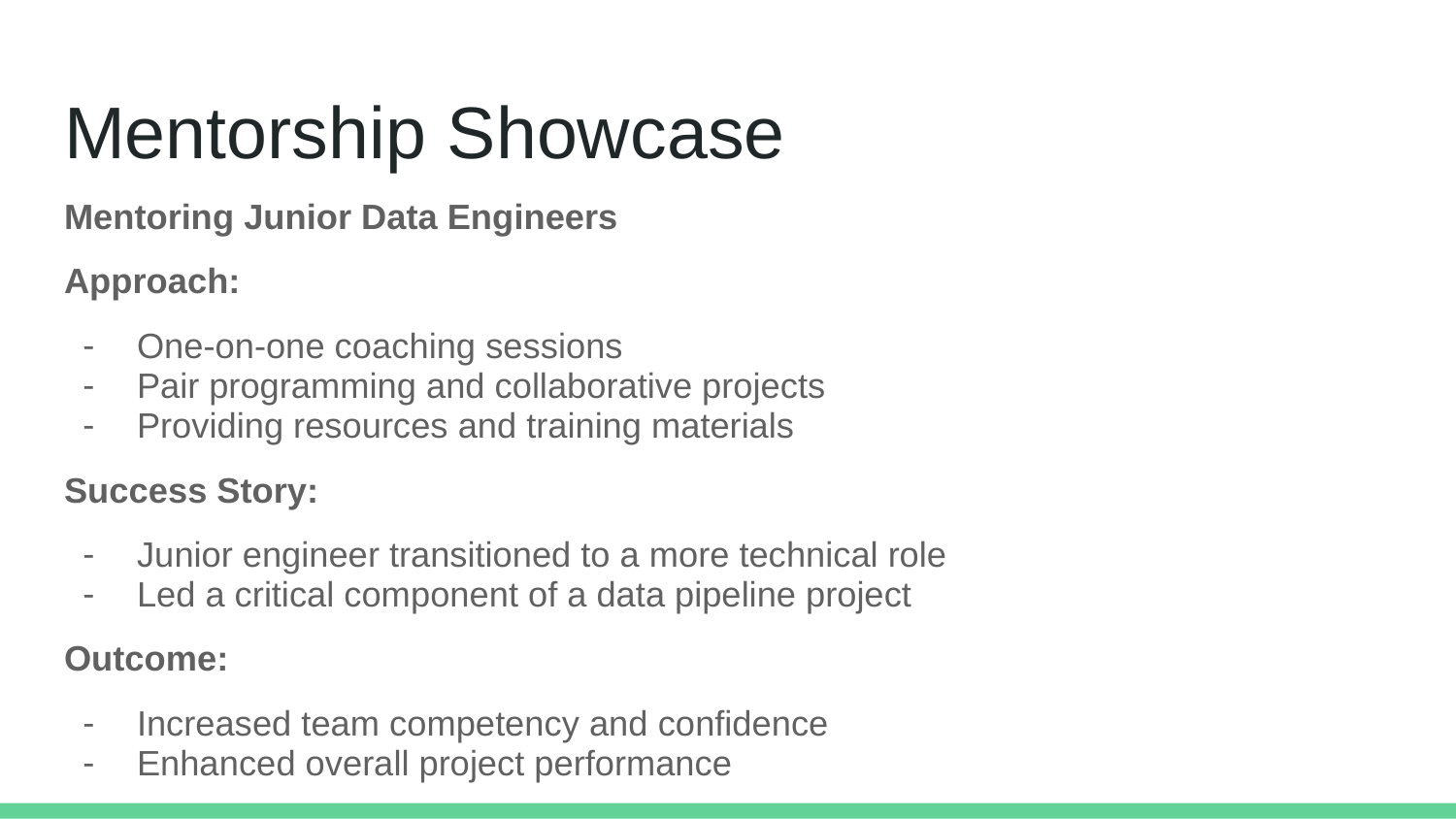

# Mentorship Showcase
Mentoring Junior Data Engineers
Approach:
One-on-one coaching sessions
Pair programming and collaborative projects
Providing resources and training materials
Success Story:
Junior engineer transitioned to a more technical role
Led a critical component of a data pipeline project
Outcome:
Increased team competency and confidence
Enhanced overall project performance